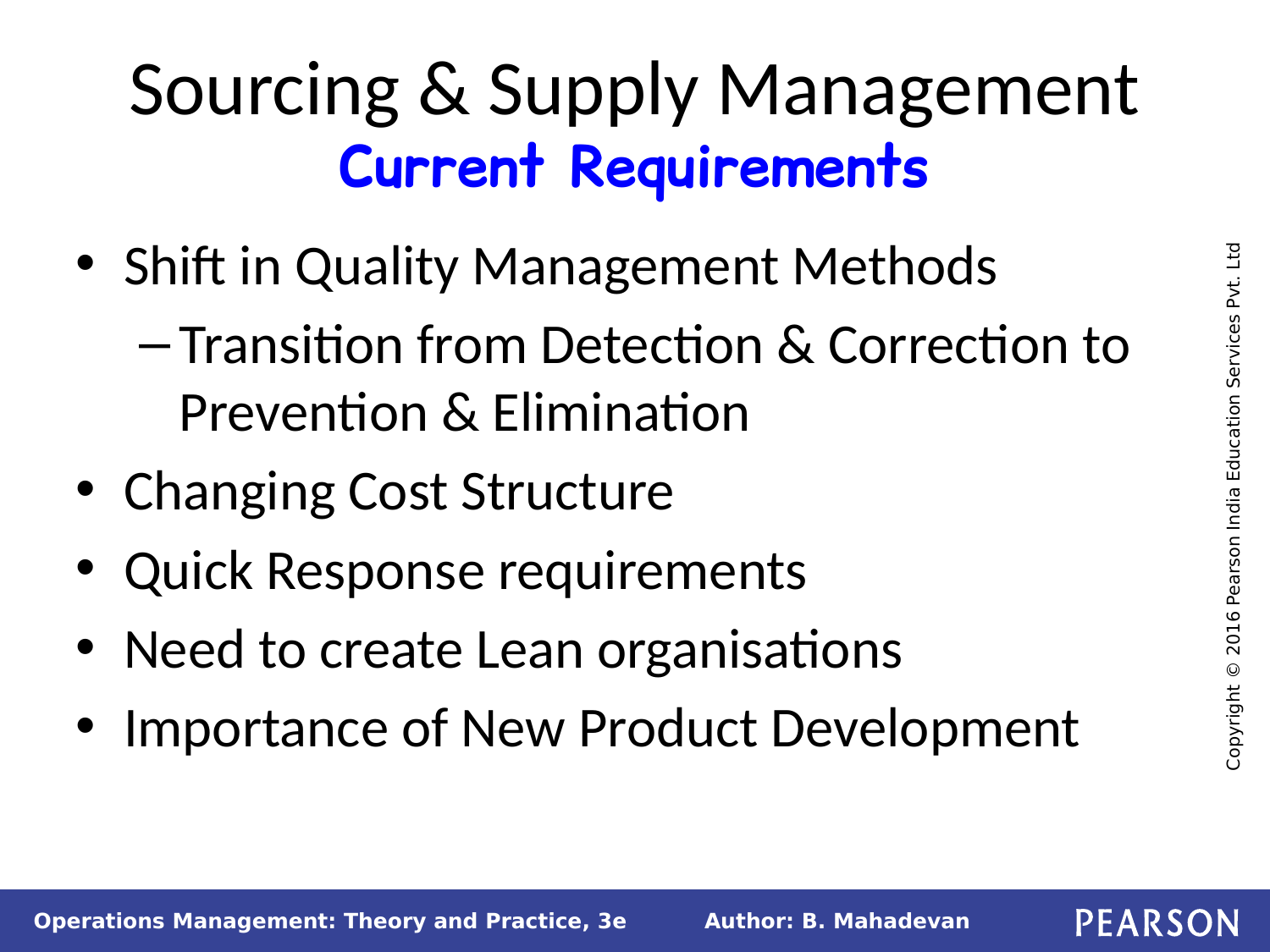

# Sourcing & Supply Management Current Requirements
Shift in Quality Management Methods
Transition from Detection & Correction to Prevention & Elimination
Changing Cost Structure
Quick Response requirements
Need to create Lean organisations
Importance of New Product Development